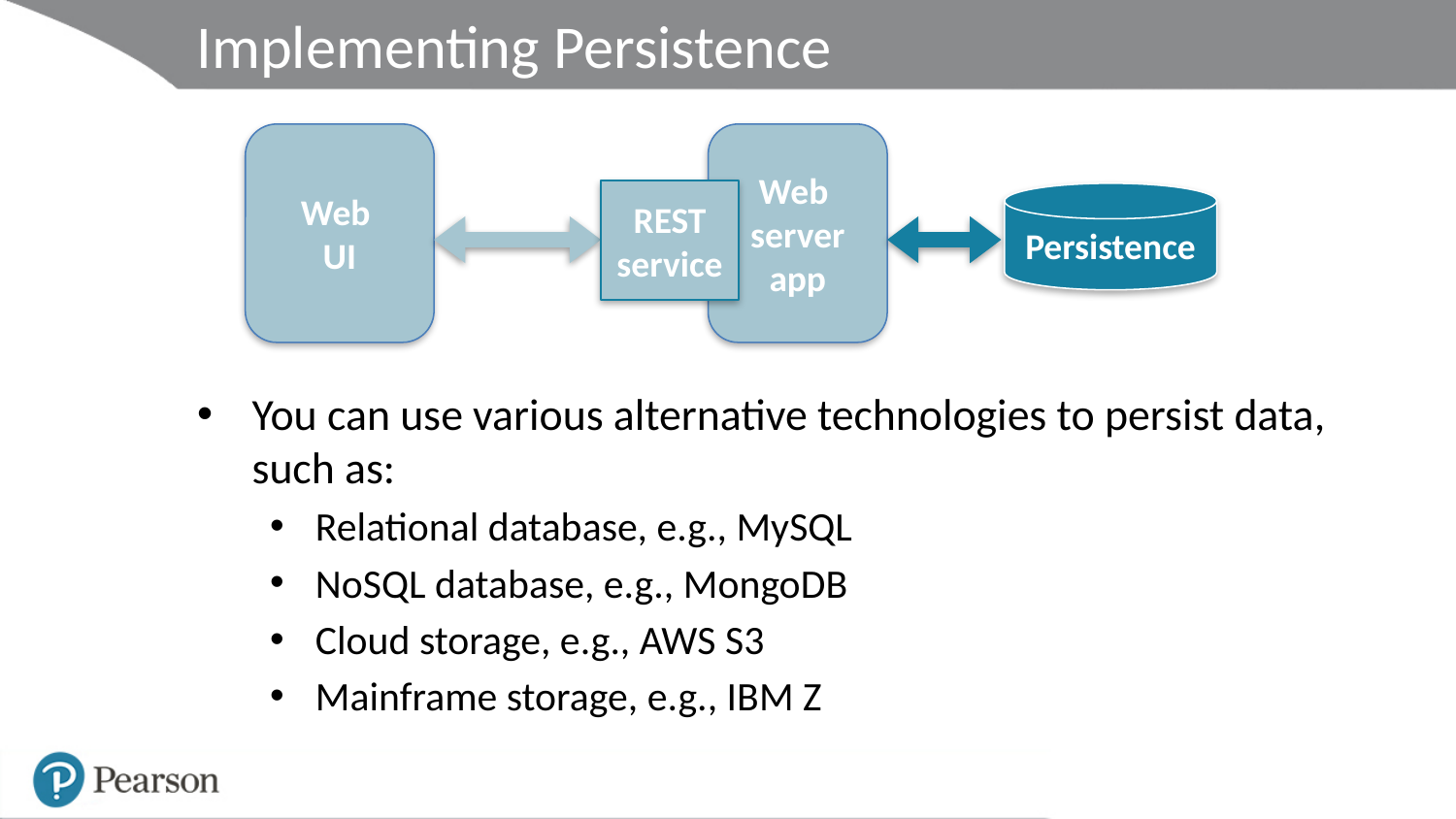

# Implementing Persistence
Web
UI
Web
server
app

You can use various alternative technologies to persist data, such as:
Relational database, e.g., MySQL
NoSQL database, e.g., MongoDB
Cloud storage, e.g., AWS S3
Mainframe storage, e.g., IBM Z

Persistence
REST
service